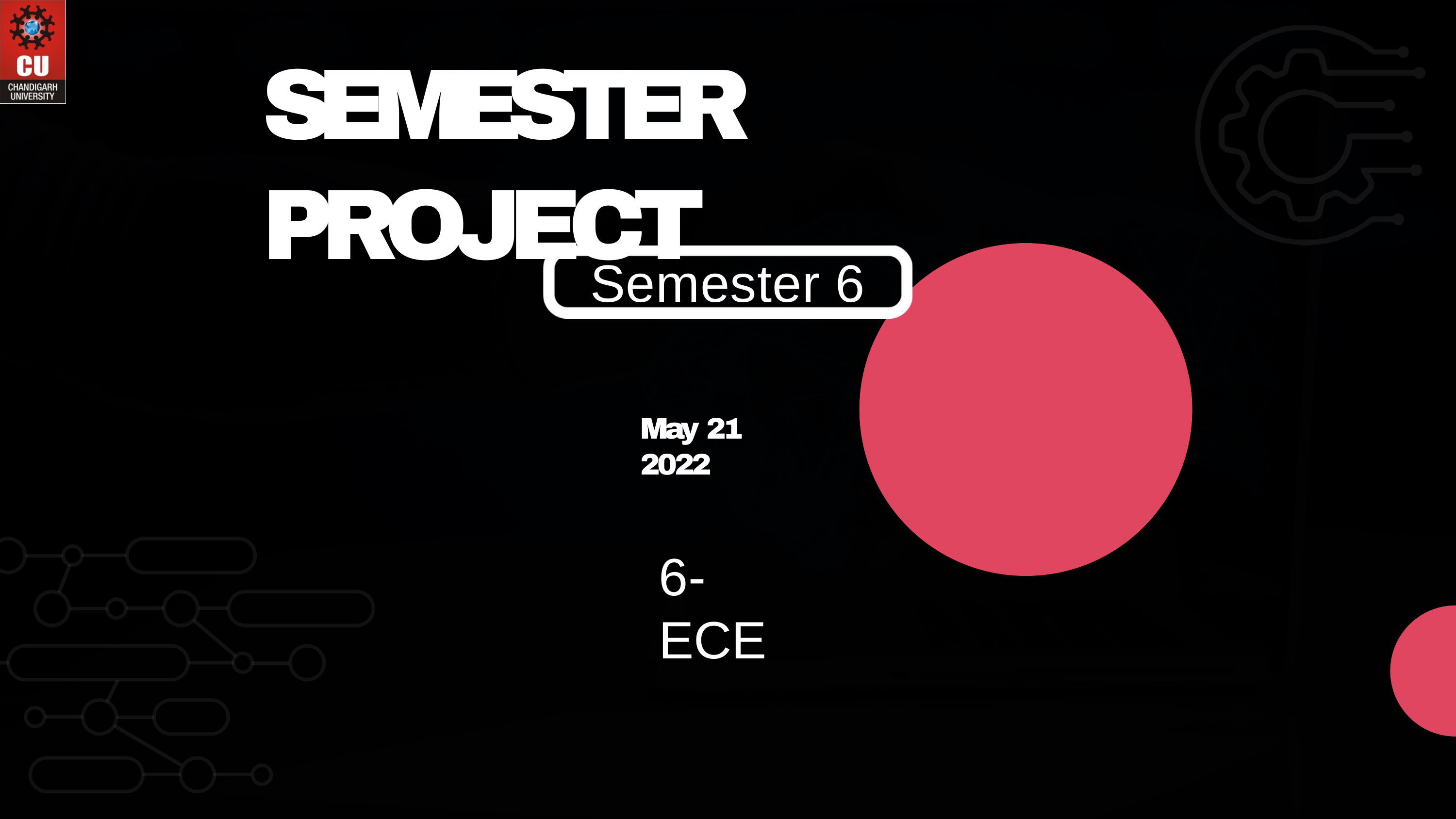

# SEMESTER PROJECT
Semester 6
May 21 2022
6-ECE